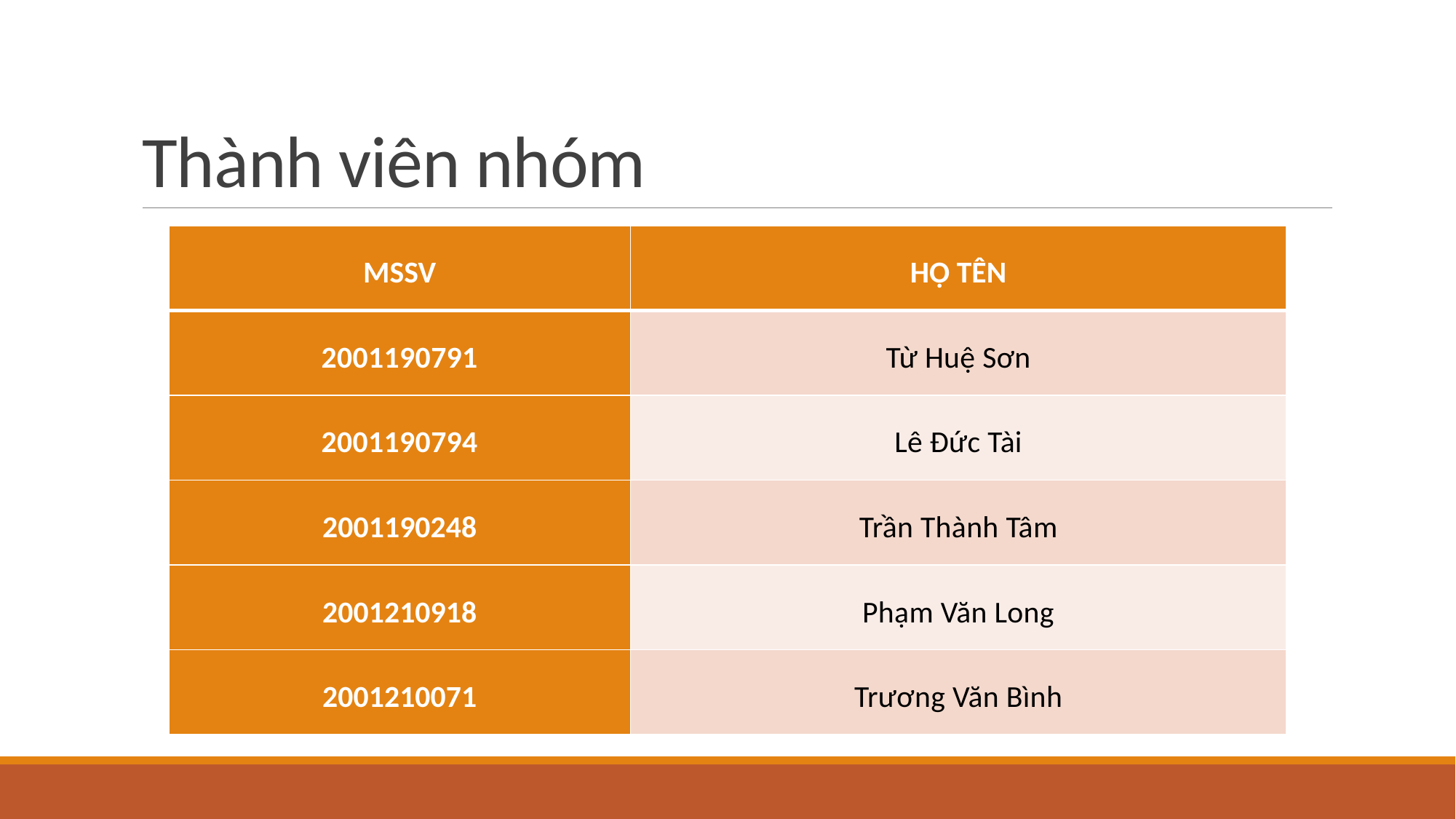

# Thành viên nhóm
| MSSV | HỌ TÊN |
| --- | --- |
| 2001190791 | Từ Huệ Sơn |
| 2001190794 | Lê Đức Tài |
| 2001190248 | Trần Thành Tâm |
| 2001210918 | Phạm Văn Long |
| 2001210071 | Trương Văn Bình |